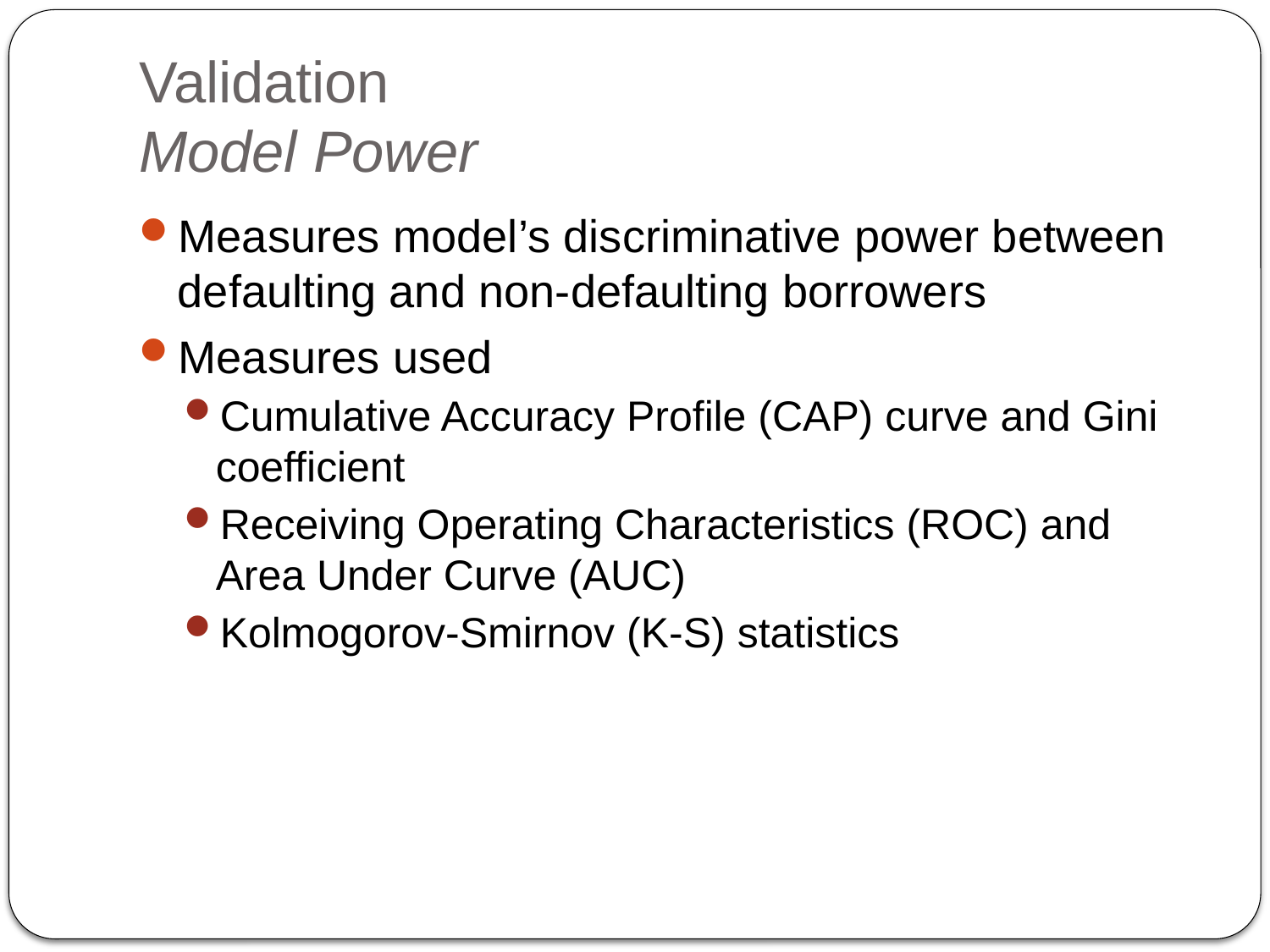

# Validation Model Power
Measures model’s discriminative power between defaulting and non-defaulting borrowers
Measures used
Cumulative Accuracy Profile (CAP) curve and Gini coefficient
Receiving Operating Characteristics (ROC) and Area Under Curve (AUC)
Kolmogorov-Smirnov (K-S) statistics